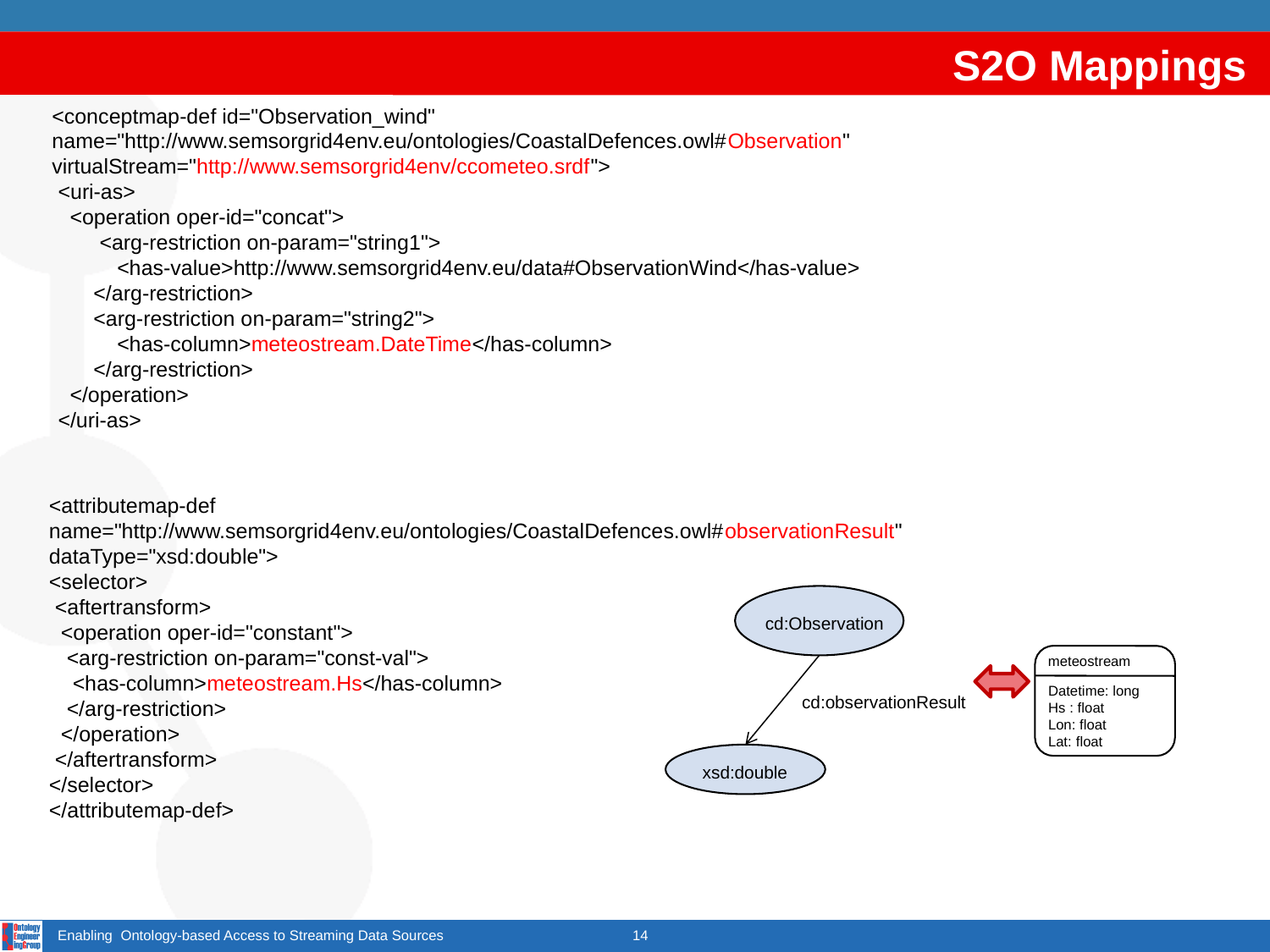

# S2O Mappings
<conceptmap-def id="Observation_wind"
name="http://www.semsorgrid4env.eu/ontologies/CoastalDefences.owl#Observation"
virtualStream="http://www.semsorgrid4env/ccometeo.srdf">
 <uri-as>
   <operation oper-id="concat">
        <arg-restriction on-param="string1">
           <has-value>http://www.semsorgrid4env.eu/data#ObservationWind</has-value>
       </arg-restriction>
       <arg-restriction on-param="string2">
           <has-column>meteostream.DateTime</has-column>
       </arg-restriction>
   </operation>
 </uri-as>

<attributemap-def
name="http://www.semsorgrid4env.eu/ontologies/CoastalDefences.owl#observationResult"
dataType="xsd:double">
<selector>
 <aftertransform>
  <operation oper-id="constant">
   <arg-restriction on-param="const-val">
    <has-column>meteostream.Hs</has-column>
   </arg-restriction>
  </operation>
 </aftertransform>
</selector>
</attributemap-def>

cd:Observation

meteostream

Datetime: long
Hs : float
Lon: float
Lat: float
cd:observationResult

xsd:double
Enabling  Ontology-based Access to Streaming Data Sources

14